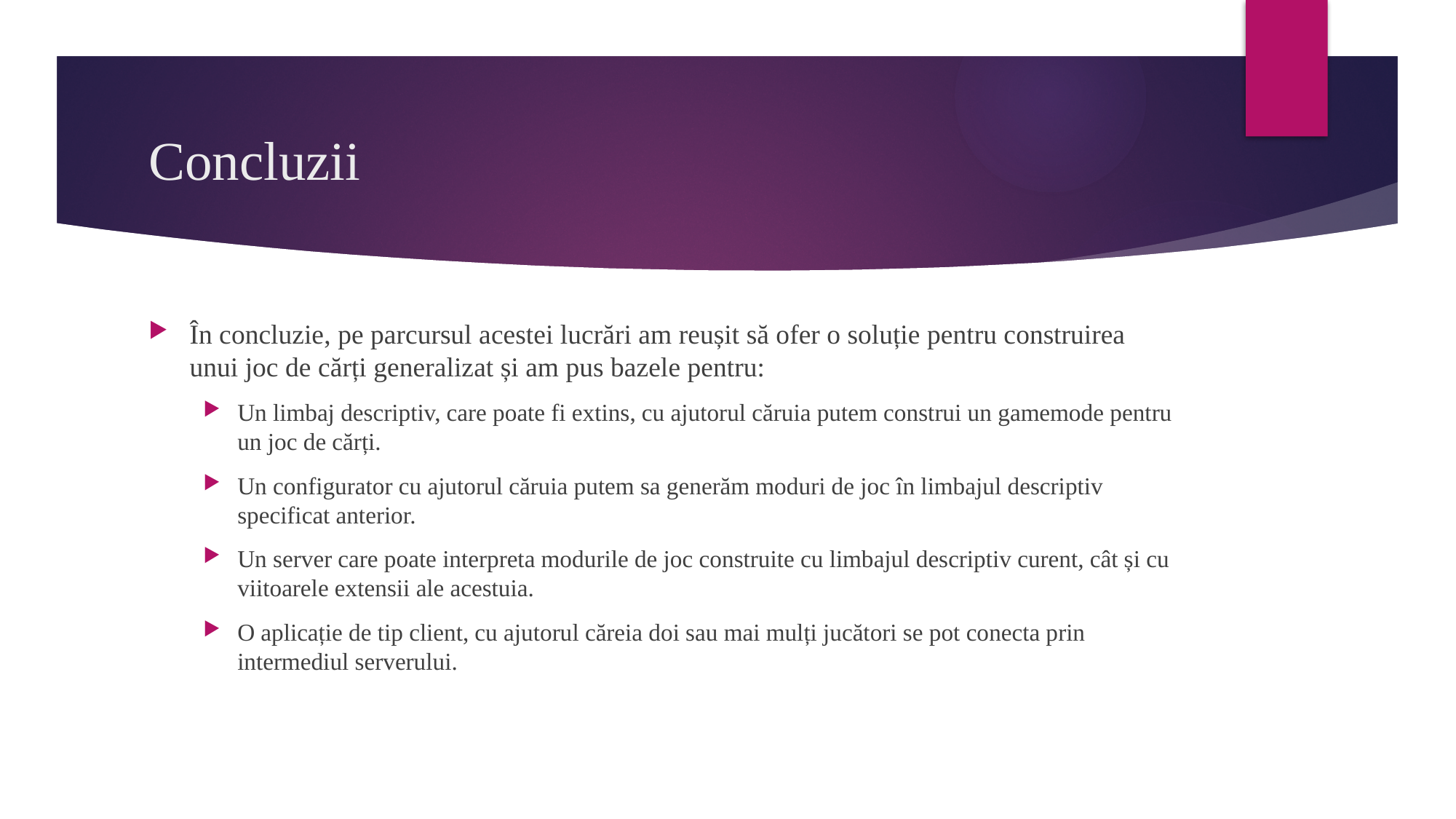

# Concluzii
În concluzie, pe parcursul acestei lucrări am reușit să ofer o soluție pentru construirea unui joc de cărți generalizat și am pus bazele pentru:
Un limbaj descriptiv, care poate fi extins, cu ajutorul căruia putem construi un gamemode pentru un joc de cărți.
Un configurator cu ajutorul căruia putem sa generăm moduri de joc în limbajul descriptiv specificat anterior.
Un server care poate interpreta modurile de joc construite cu limbajul descriptiv curent, cât și cu viitoarele extensii ale acestuia.
O aplicație de tip client, cu ajutorul căreia doi sau mai mulți jucători se pot conecta prin intermediul serverului.